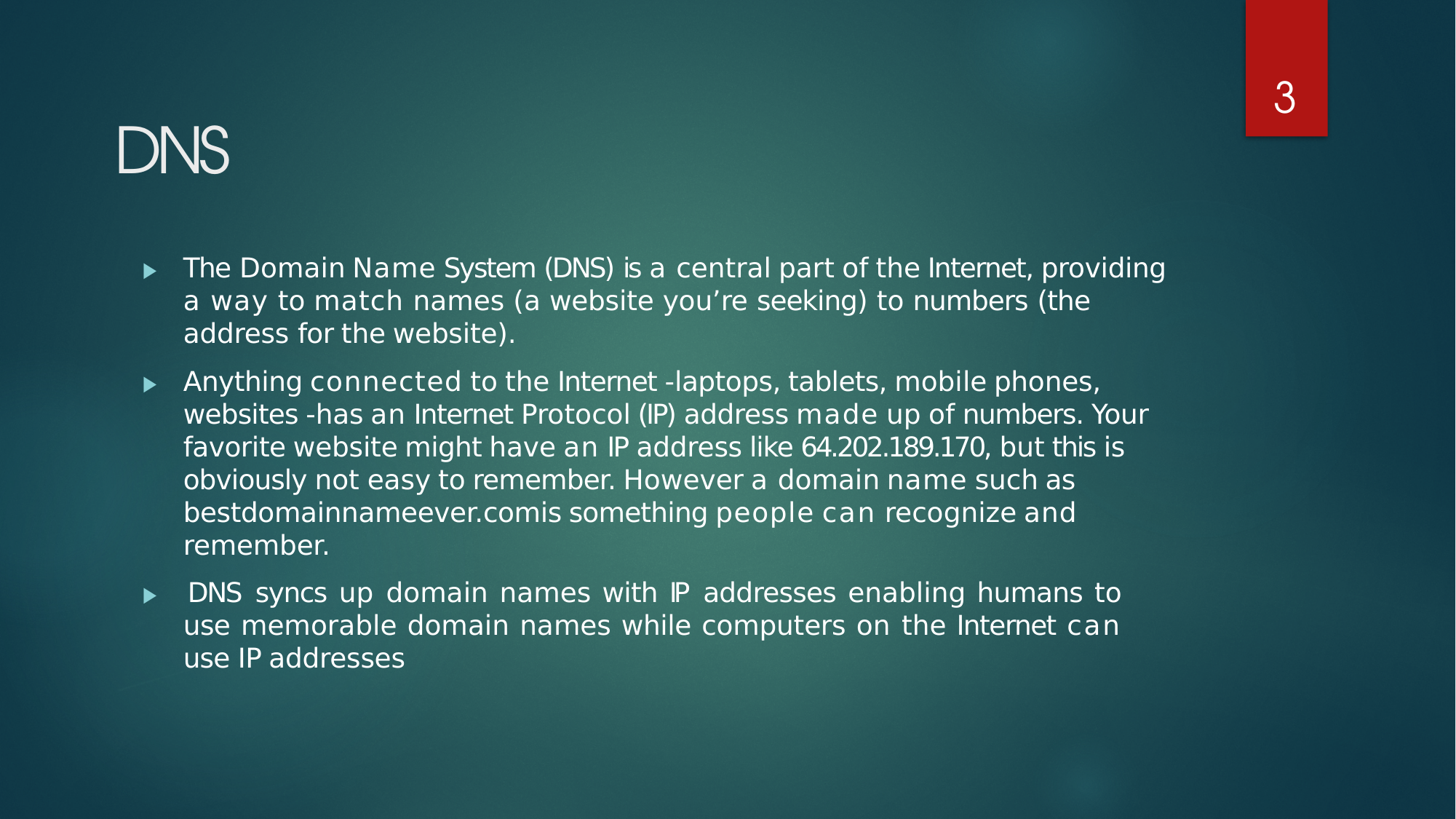

3
# DNS
▶	The Domain Name System (DNS) is a central part of the Internet, providing a way to match names (a website you’re seeking) to numbers (the address for the website).
▶	Anything connected to the Internet -laptops, tablets, mobile phones, websites -has an Internet Protocol (IP) address made up of numbers. Your favorite website might have an IP address like 64.202.189.170, but this is obviously not easy to remember. However a domain name such as bestdomainnameever.comis something people can recognize and remember.
▶  DNS syncs up domain names with IP addresses enabling humans to use memorable domain names while computers on the Internet can use IP addresses